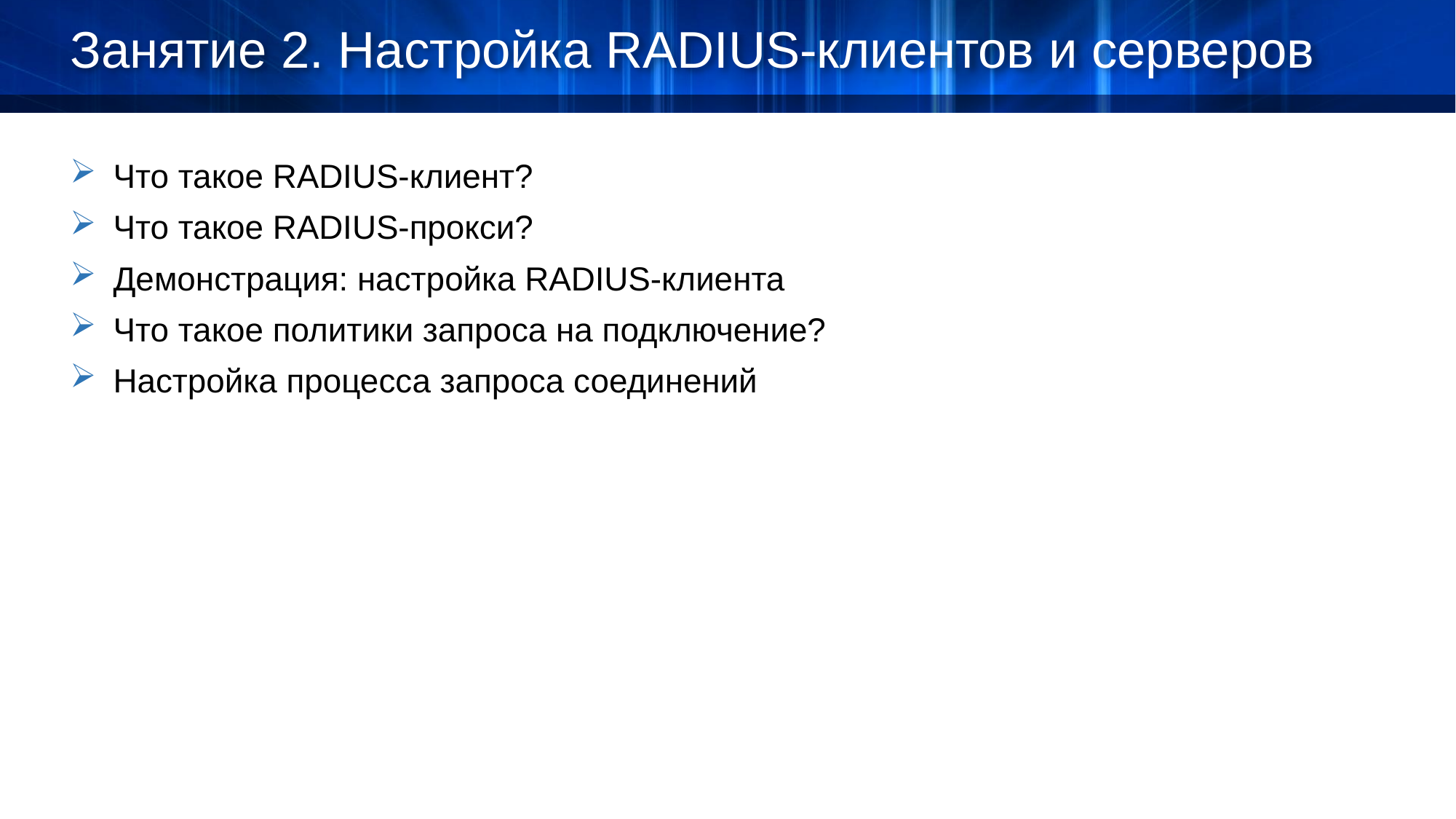

Занятие 2. Настройка RADIUS-клиентов и серверов

Что такое RADIUS-клиент?
Что такое RADIUS-прокси?
Демонстрация: настройка RADIUS-клиента
Что такое политики запроса на подключение?
Настройка процесса запроса соединений